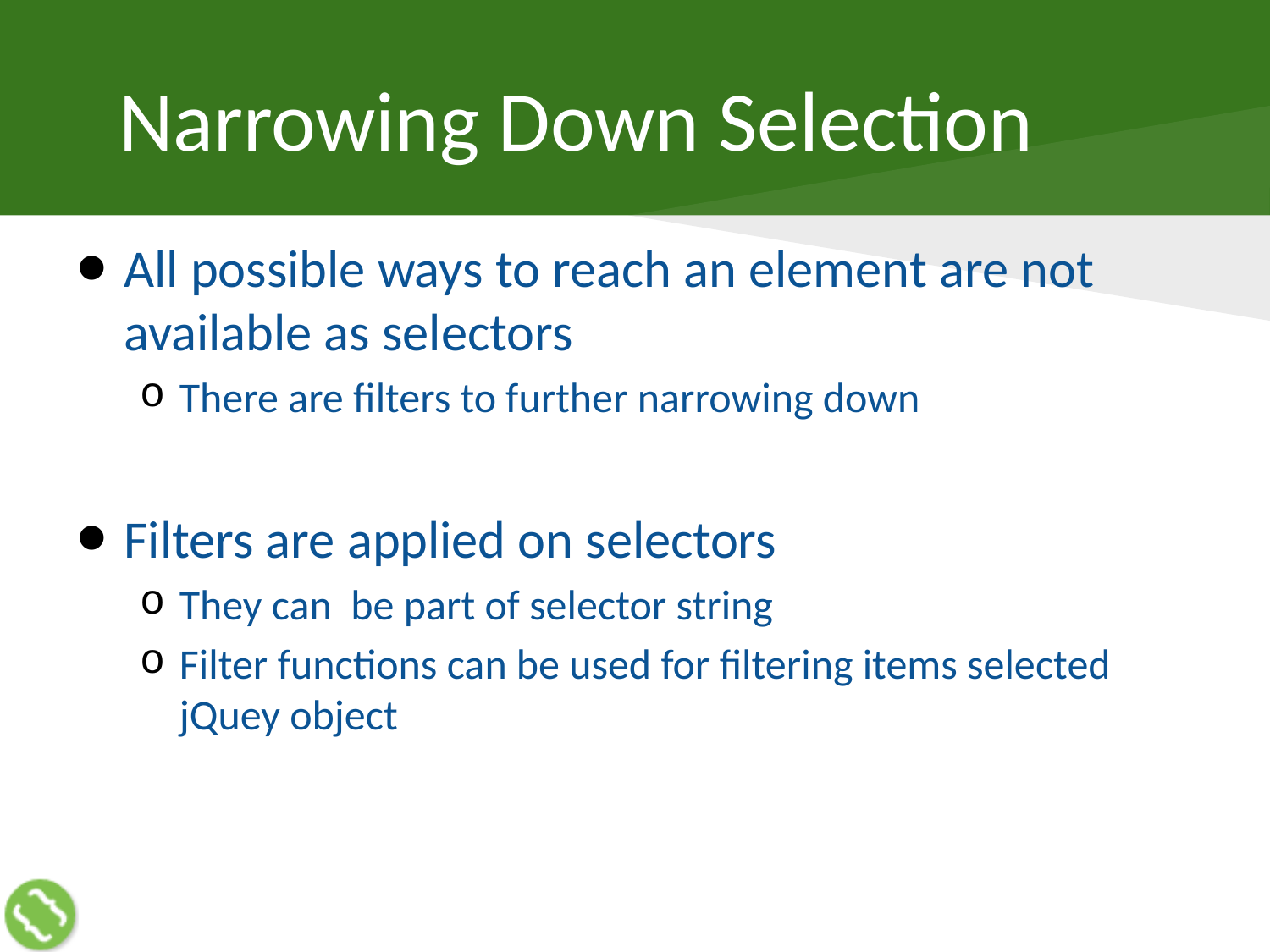

# Narrowing Down Selection
All possible ways to reach an element are not available as selectors
There are filters to further narrowing down

Filters are applied on selectors
They can  be part of selector string
Filter functions can be used for filtering items selected jQuey object